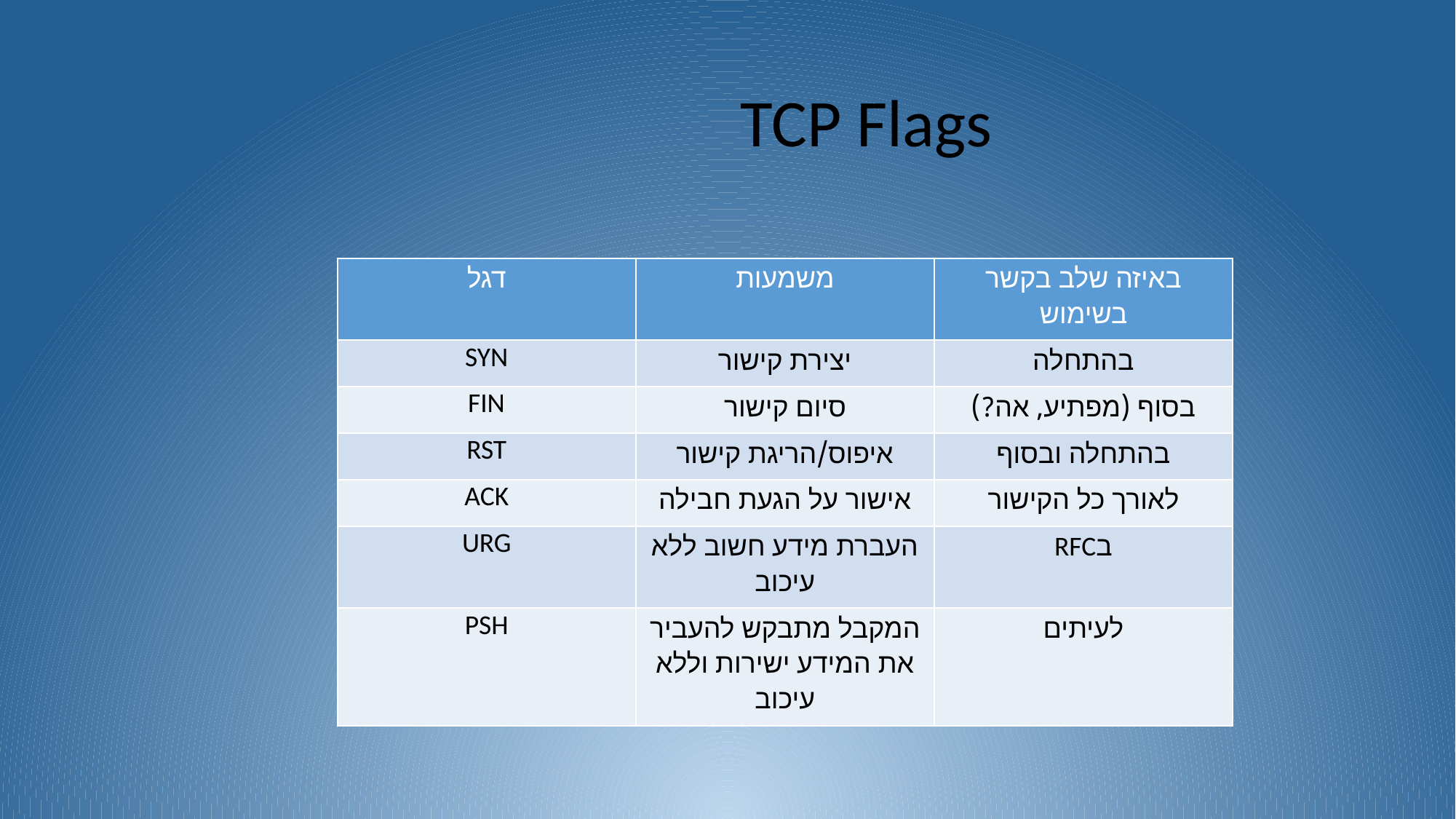

TCP Flags
| דגל | משמעות | באיזה שלב בקשר בשימוש |
| --- | --- | --- |
| SYN | יצירת קישור | בהתחלה |
| FIN | סיום קישור | בסוף (מפתיע, אה?) |
| RST | איפוס/הריגת קישור | בהתחלה ובסוף |
| ACK | אישור על הגעת חבילה | לאורך כל הקישור |
| URG | העברת מידע חשוב ללא עיכוב | בRFC |
| PSH | המקבל מתבקש להעביר את המידע ישירות וללא עיכוב | לעיתים |